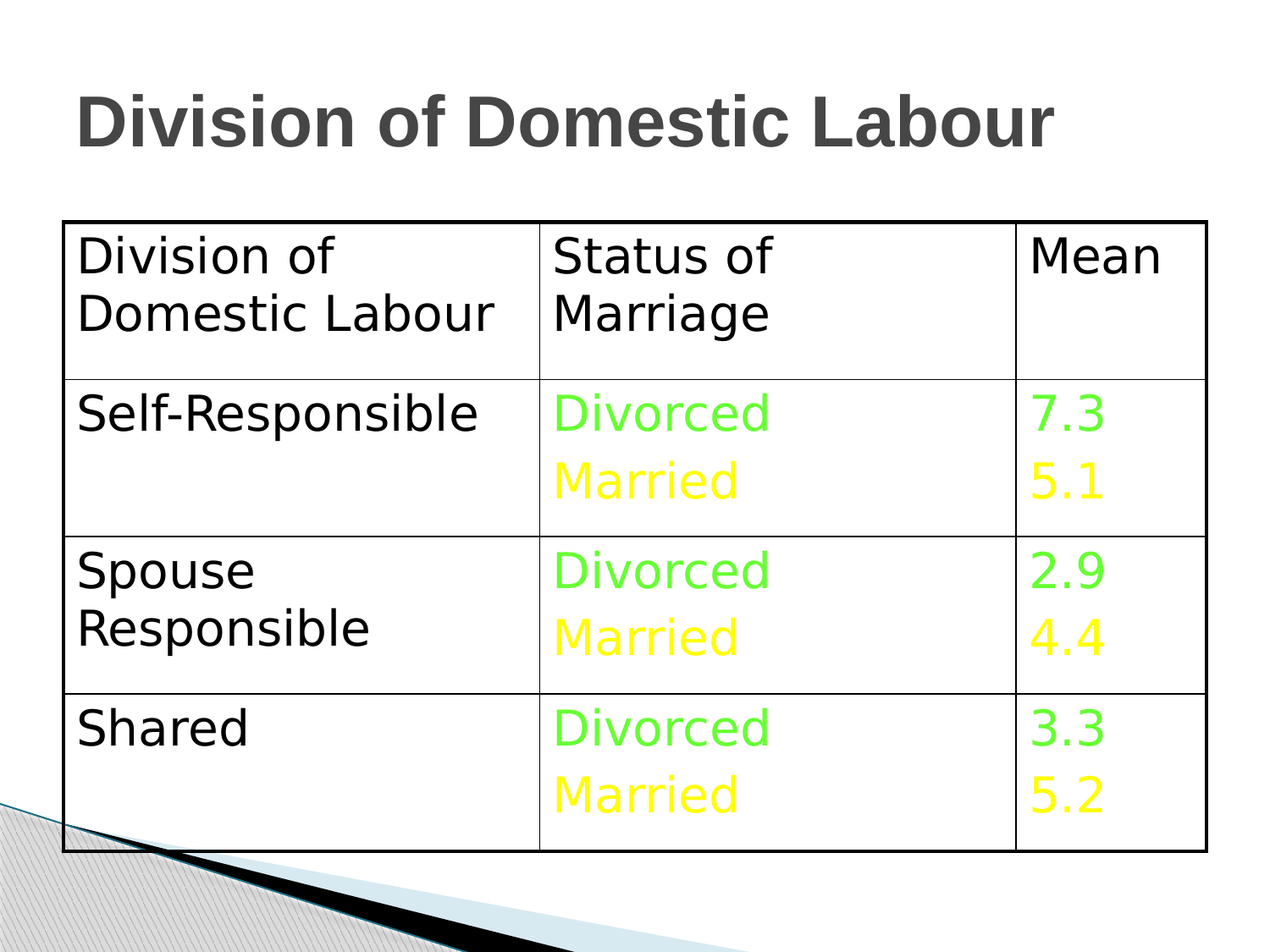

# Division of Domestic Labour
| Division of Domestic Labour | Status of Marriage | Mean |
| --- | --- | --- |
| Self-Responsible | Divorced Married | 7.3 5.1 |
| Spouse Responsible | Divorced Married | 2.9 4.4 |
| Shared | Divorced Married | 3.3 5.2 |